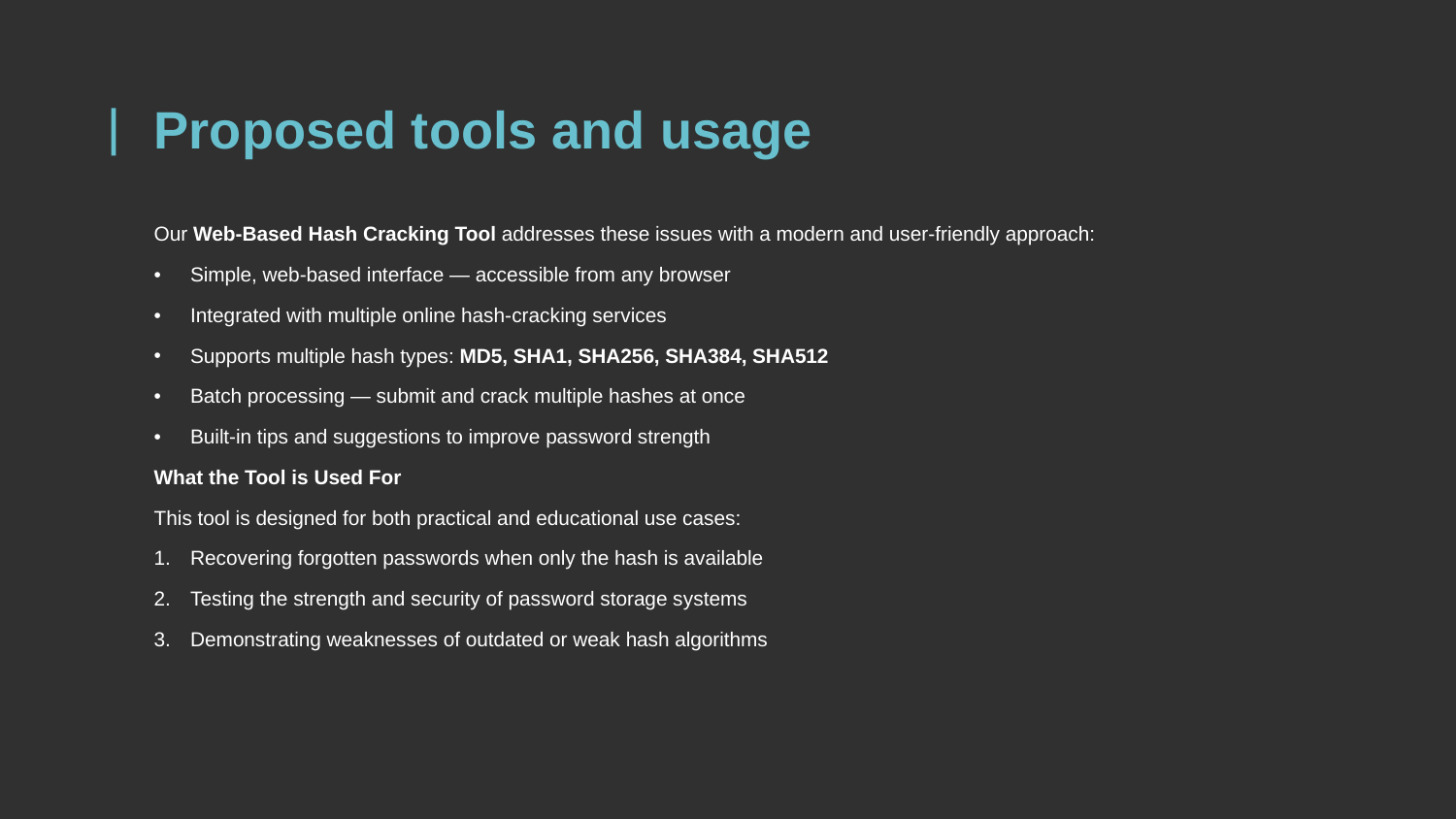

# Proposed tools and usage
Our Web-Based Hash Cracking Tool addresses these issues with a modern and user-friendly approach:
Simple, web-based interface — accessible from any browser
Integrated with multiple online hash-cracking services
Supports multiple hash types: MD5, SHA1, SHA256, SHA384, SHA512
Batch processing — submit and crack multiple hashes at once
Built-in tips and suggestions to improve password strength
What the Tool is Used For
This tool is designed for both practical and educational use cases:
Recovering forgotten passwords when only the hash is available
Testing the strength and security of password storage systems
Demonstrating weaknesses of outdated or weak hash algorithms